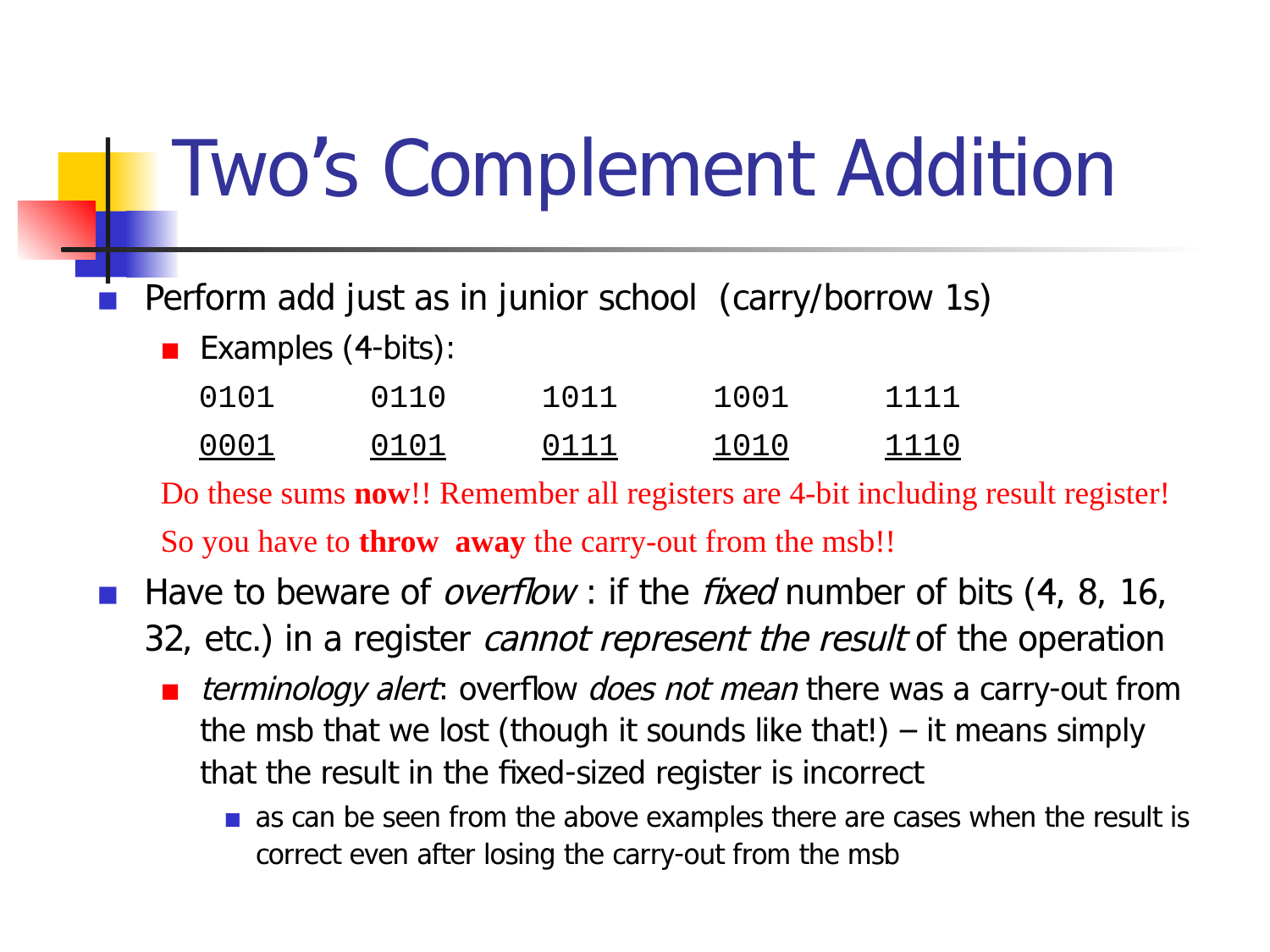

# Two’s Complement Addition
Perform add just as in junior school  (carry/borrow 1s)
Examples (4-bits):
  0101     0110     1011     1001     1111
  0001     0101     0111     1010     1110
Do these sums now!! Remember all registers are 4-bit including result register!
So you have to throw  away the carry-out from the msb!!
Have to beware of overflow : if the fixed number of bits (4, 8, 16, 32, etc.) in a register cannot represent the result of the operation
terminology alert: overflow does not mean there was a carry-out from the msb that we lost (though it sounds like that!) – it means simply that the result in the fixed-sized register is incorrect
as can be seen from the above examples there are cases when the result is correct even after losing the carry-out from the msb